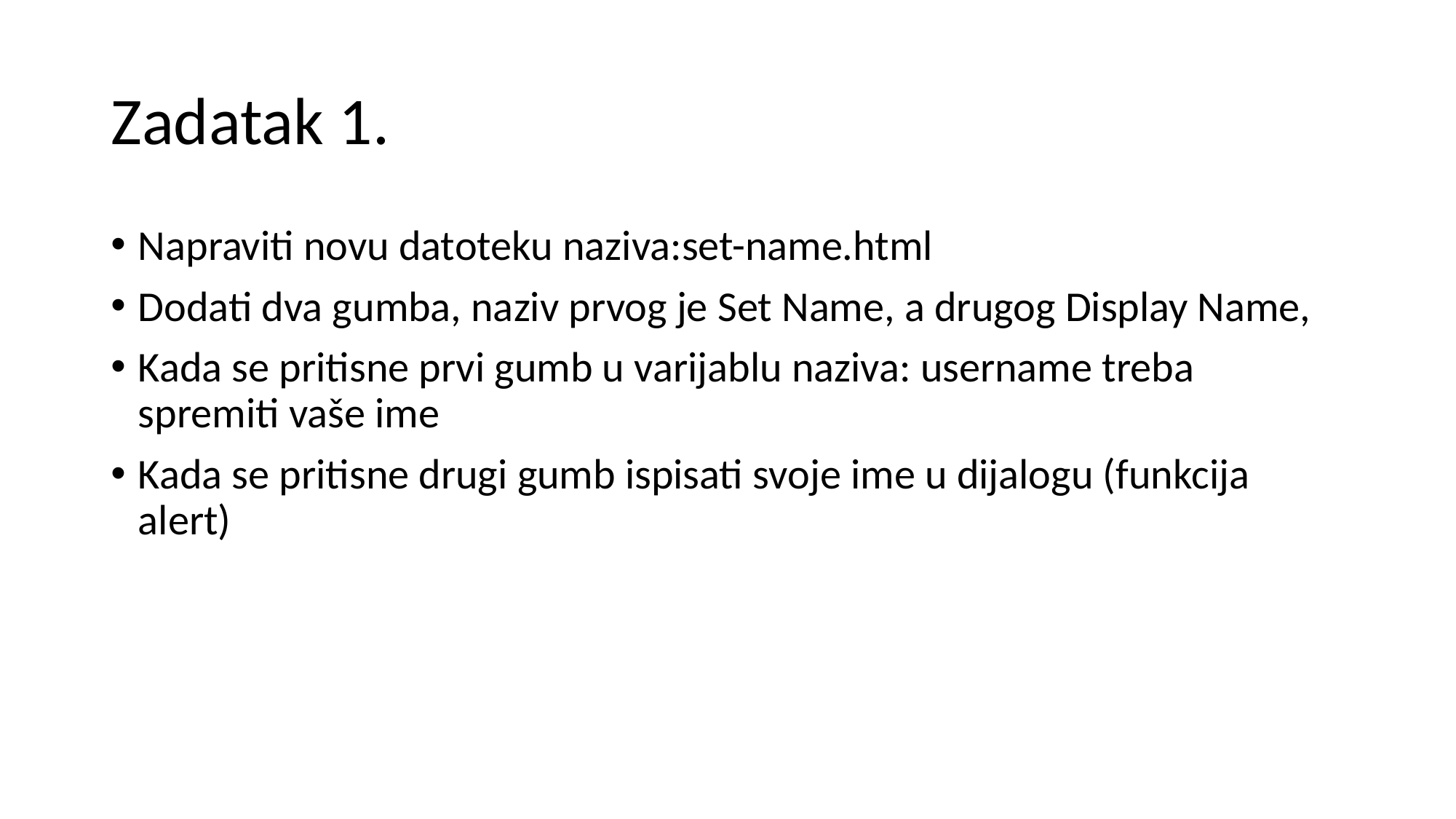

# Zadatak 1.
Napraviti novu datoteku naziva:set-name.html
Dodati dva gumba, naziv prvog je Set Name, a drugog Display Name,
Kada se pritisne prvi gumb u varijablu naziva: username treba spremiti vaše ime
Kada se pritisne drugi gumb ispisati svoje ime u dijalogu (funkcija alert)